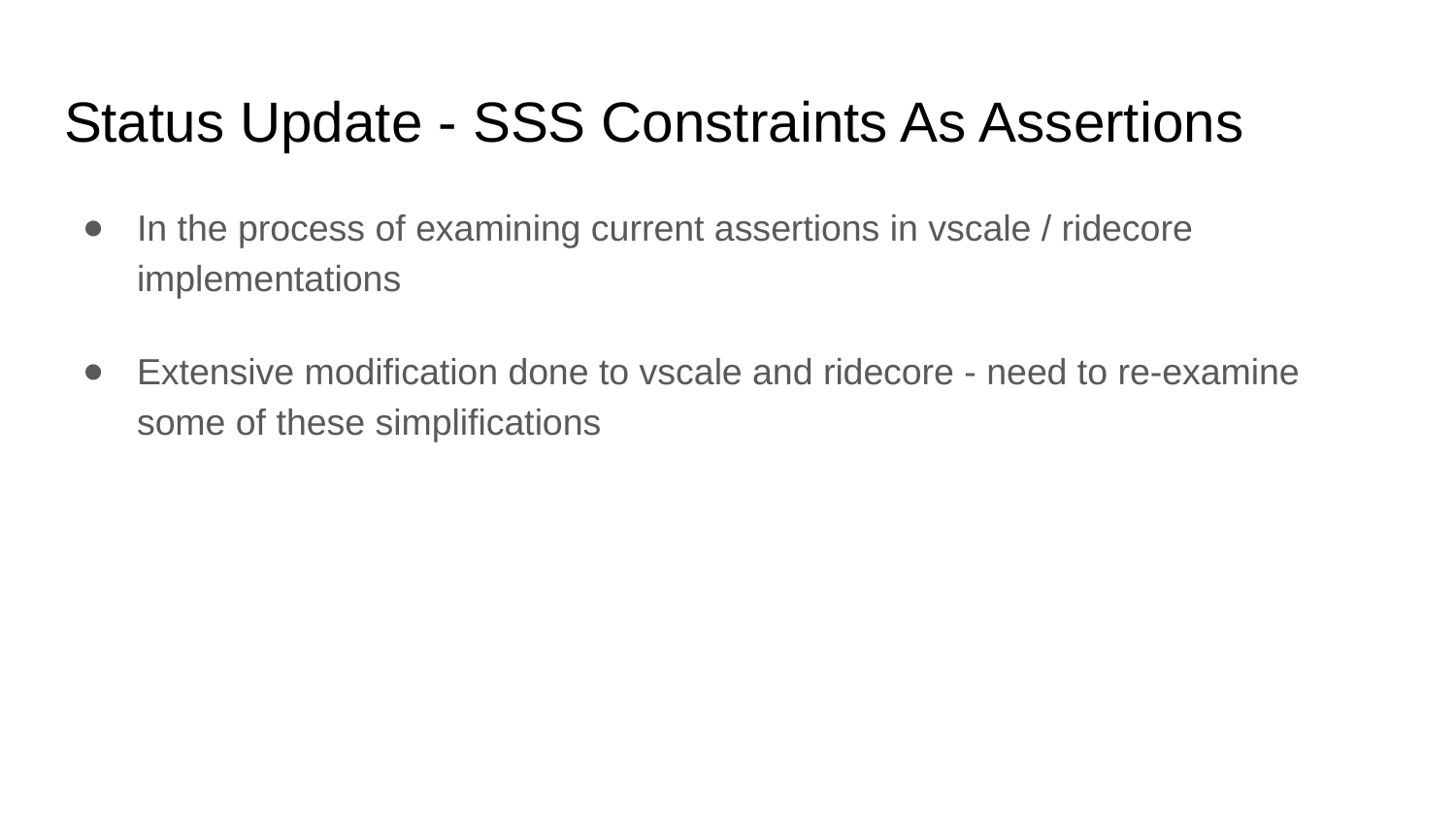

# Status Update - SSS Constraints As Assertions

In the process of examining current assertions in vscale / ridecore implementations
Extensive modification done to vscale and ridecore - need to re-examine some of these simplifications